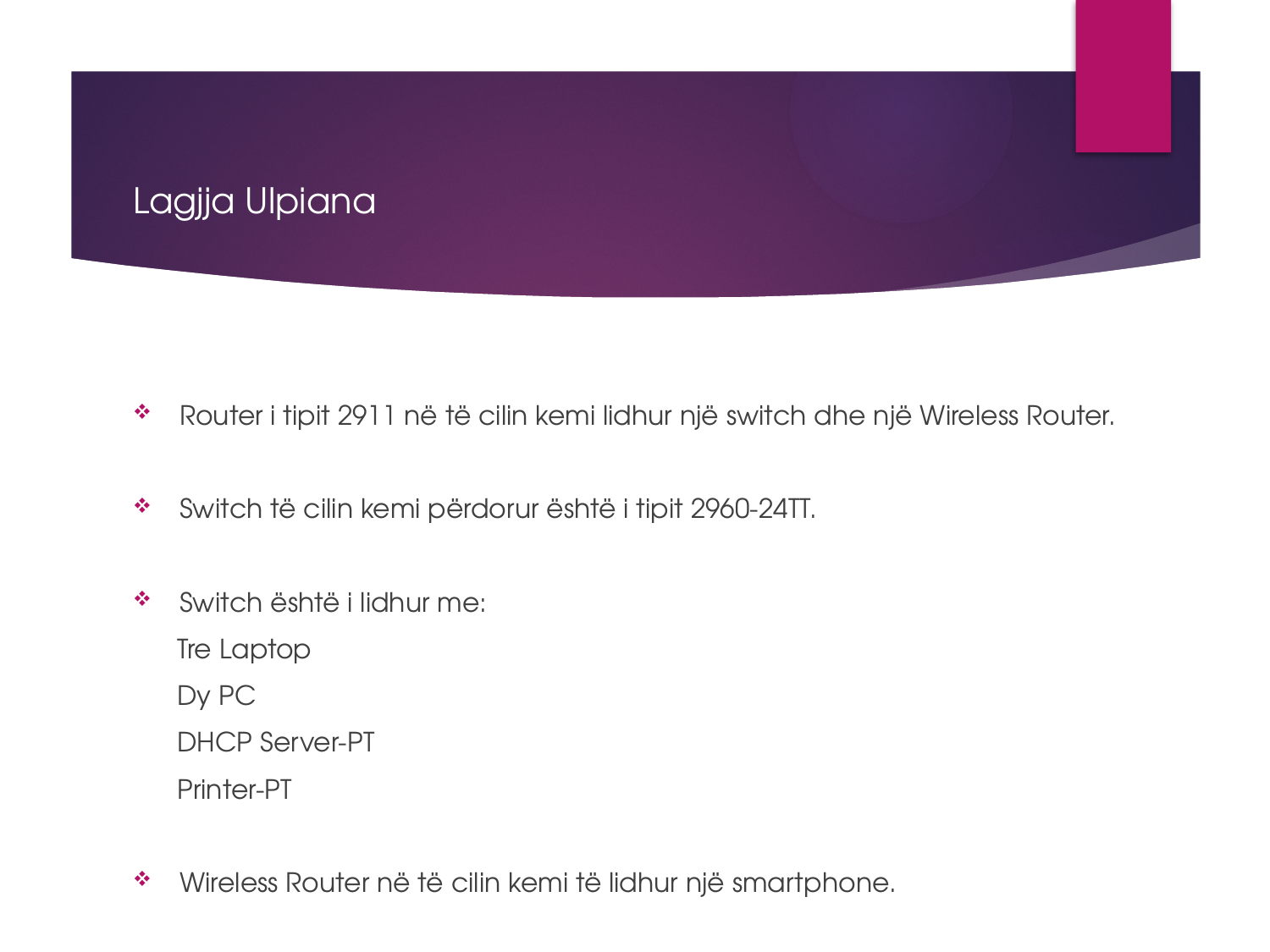

# Lagjja Ulpiana

Router i tipit 2911 në të cilin kemi lidhur një switch dhe një Wireless Router.

Switch të cilin kemi përdorur është i tipit 2960-24TT.

Switch është i lidhur me:
      Tre Laptop
      Dy PC
      DHCP Server-PT
      Printer-PT

Wireless Router në të cilin kemi të lidhur një smartphone.